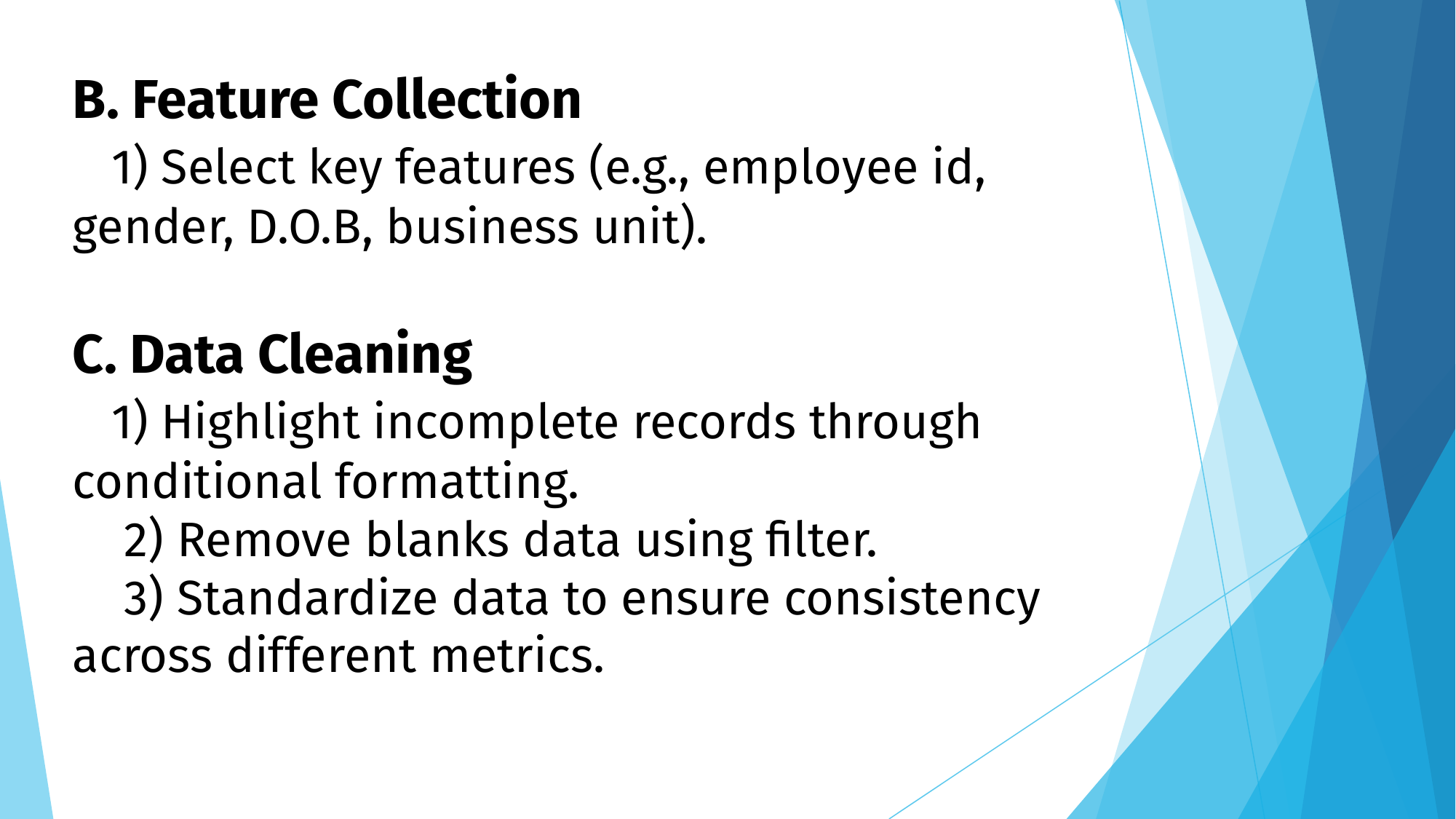

# B. Feature Collection 1) Select key features (e.g., employee id, gender, D.O.B, business unit). C. Data Cleaning 1) Highlight incomplete records through conditional formatting. 2) Remove blanks data using filter. 3) Standardize data to ensure consistency across different metrics.